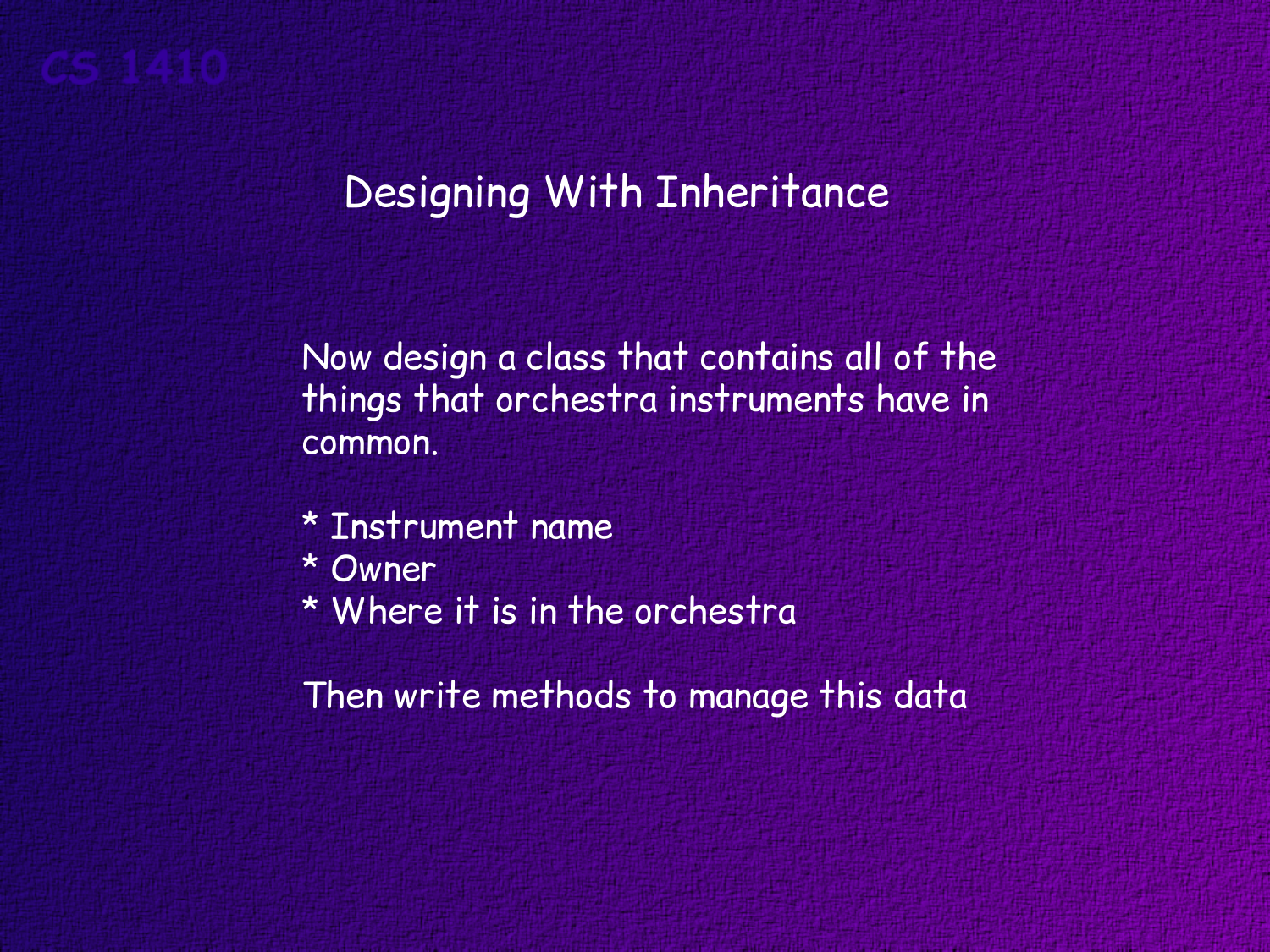

Designing With Inheritance
Now design a class that contains all of the
things that orchestra instruments have in
common.

* Instrument name
* Owner
* Where it is in the orchestra

Then write methods to manage this data